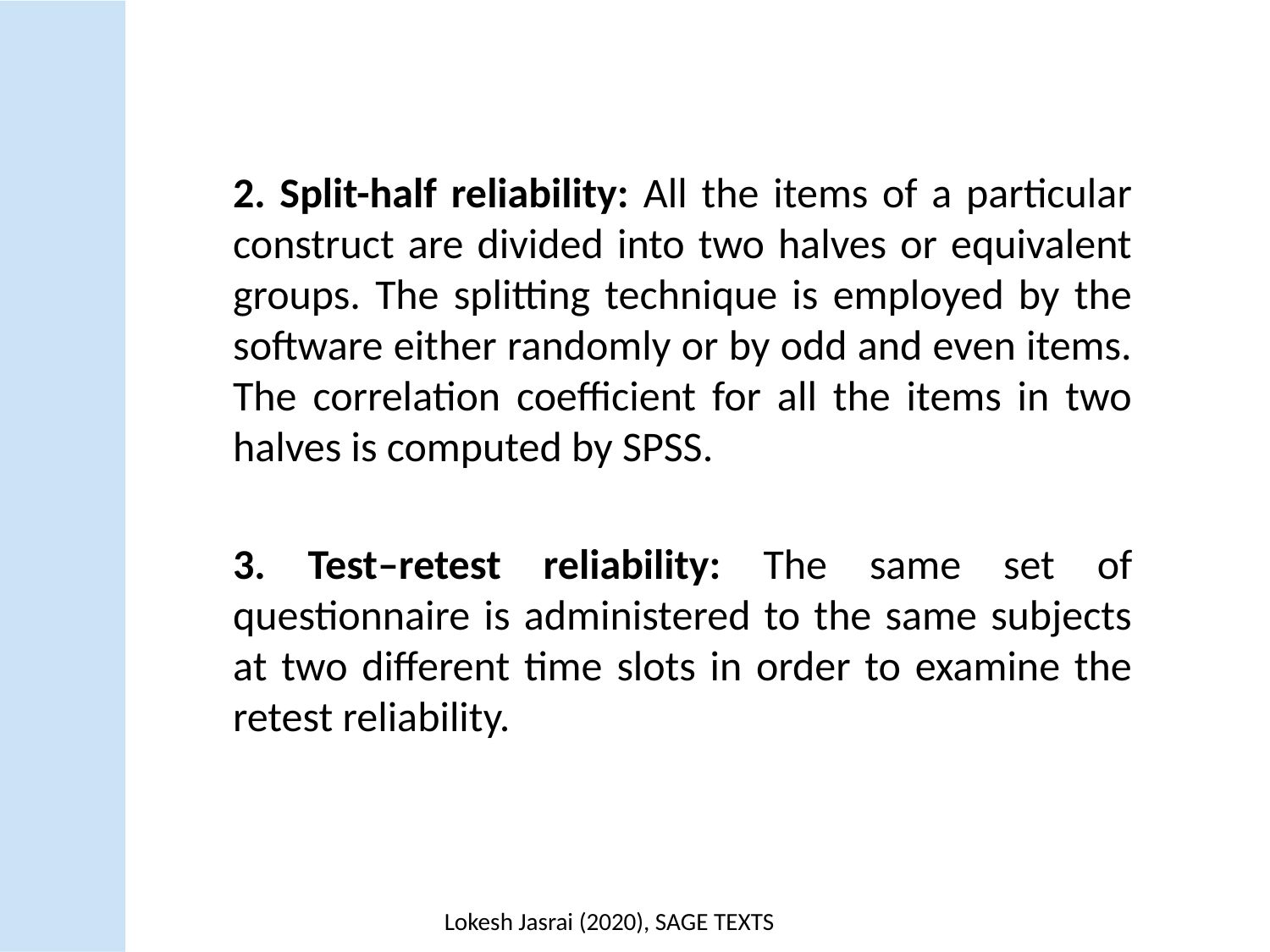

2. Split-half reliability: All the items of a particular construct are divided into two halves or equivalent groups. The splitting technique is employed by the software either randomly or by odd and even items. The correlation coefficient for all the items in two halves is computed by SPSS.

3. Test–retest reliability: The same set of questionnaire is administered to the same subjects at two different time slots in order to examine the retest reliability.
Lokesh Jasrai (2020), SAGE TEXTS